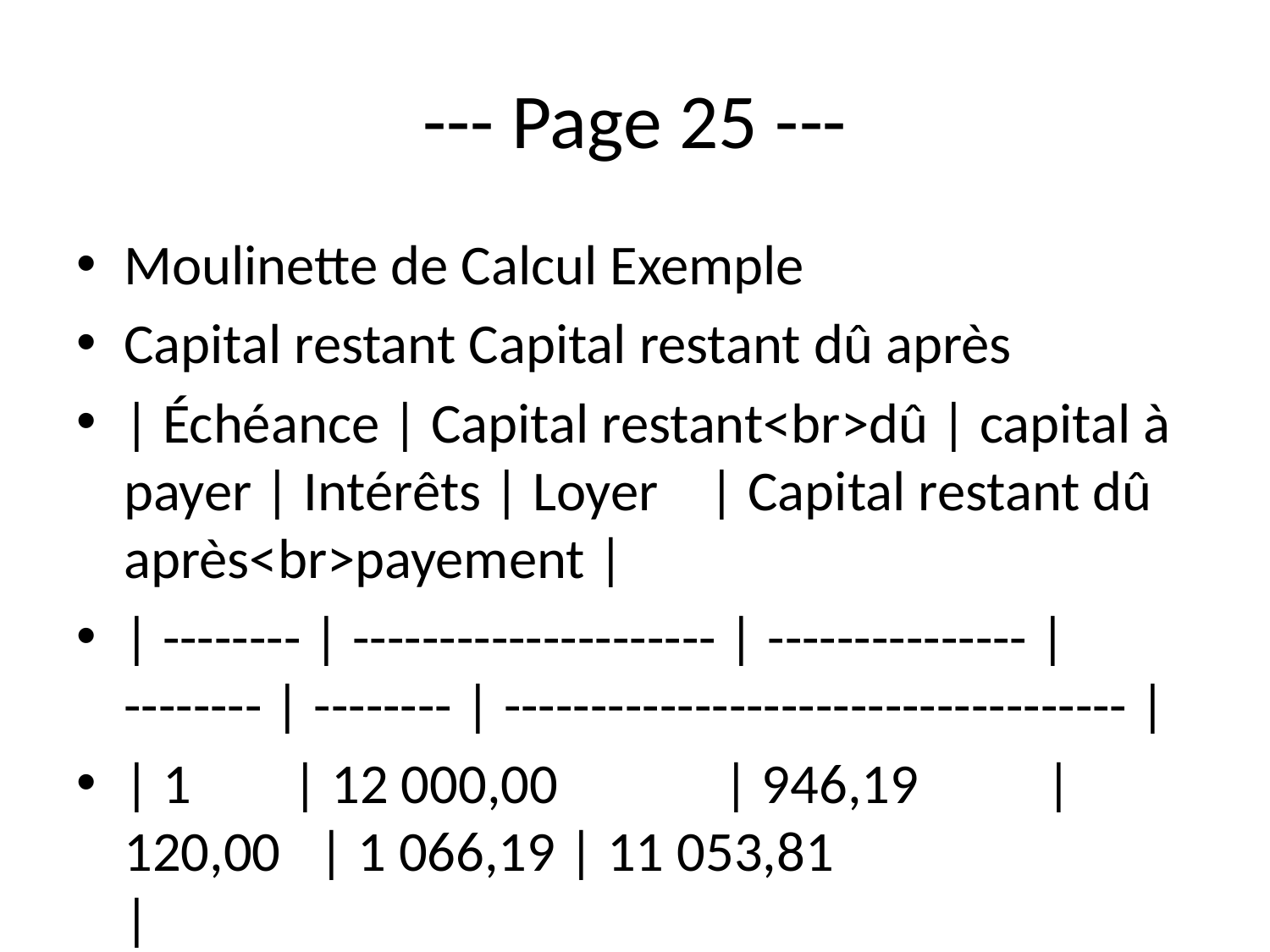

# --- Page 25 ---
Moulinette de Calcul Exemple
Capital restant Capital restant dû après
| Échéance | Capital restant<br>dû | capital à payer | Intérêts | Loyer    | Capital restant dû après<br>payement |
| -------- | --------------------- | --------------- | -------- | -------- | ------------------------------------ |
| 1        | 12 000,00             | 946,19          | 120,00   | 1 066,19 | 11 053,81                            |
| 2        | 11 053,81             | 955,65          | 110,54   | 1 066,19 | 10 098,17                            |
| 3        | 10 098,17             | 965,20          | 100,98   | 1 066,19 | 9 132,93                             |
| 4        | 9 132,93              | 974,86          | 91,33    | 1 066,19 | 8 158,11                             |
| 5        | 8 158,11              | 984,60          | 81,58    | 1 066,19 | 7 173,50                             |
| 6        | 7 173,50              | 994,45          | 71,74    | 1 066,19 | 6 179,05                             |
| 7        | 6 179,05              | 1004,39         | 61,79    | 1 066,19 | 5 174,66                             |
| 8        | 5 174,66              | 1 014,44        | 51,75    | 1 066,19 | 4 160,22                             |
| 9        | 4 160,22              | 1 024,58        | 41,60    | 1 066,19 | 3 135,64                             |
| 10       | 3 135,64              | 1 034,83        | 31,36    | 1 066,19 | 2 100,81                             |
| 11       | 2 100,81              | 1 045,18        | 21,01    | 1 066,19 | 1 055,63                             |
| 12       | 1 055,63              | 1 055,63        | 10,56    | 1 066,19 | 0                                    |